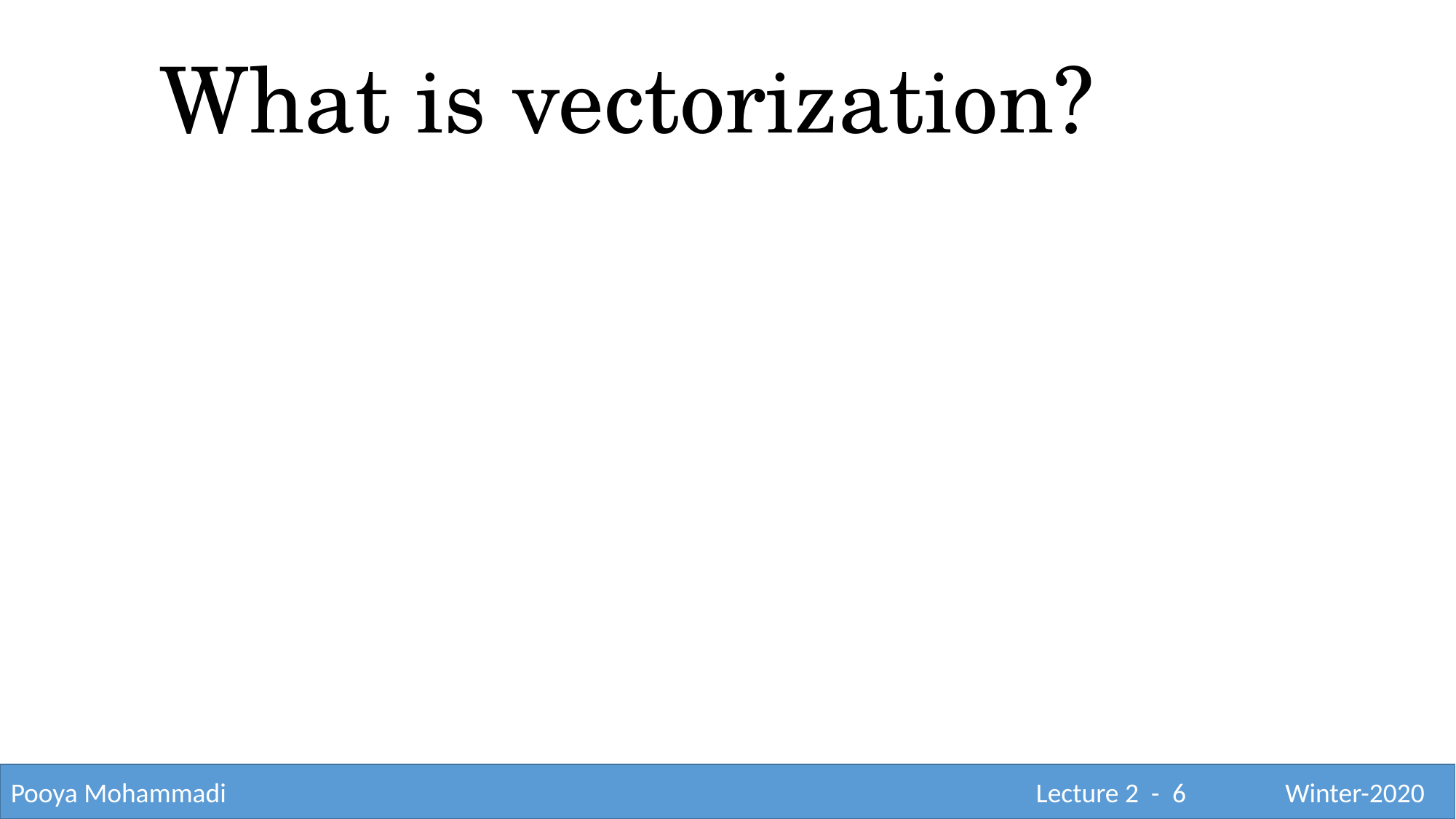

What is vectorization?
Pooya Mohammadi					     			       Lecture 2  -  6	            Winter-2020